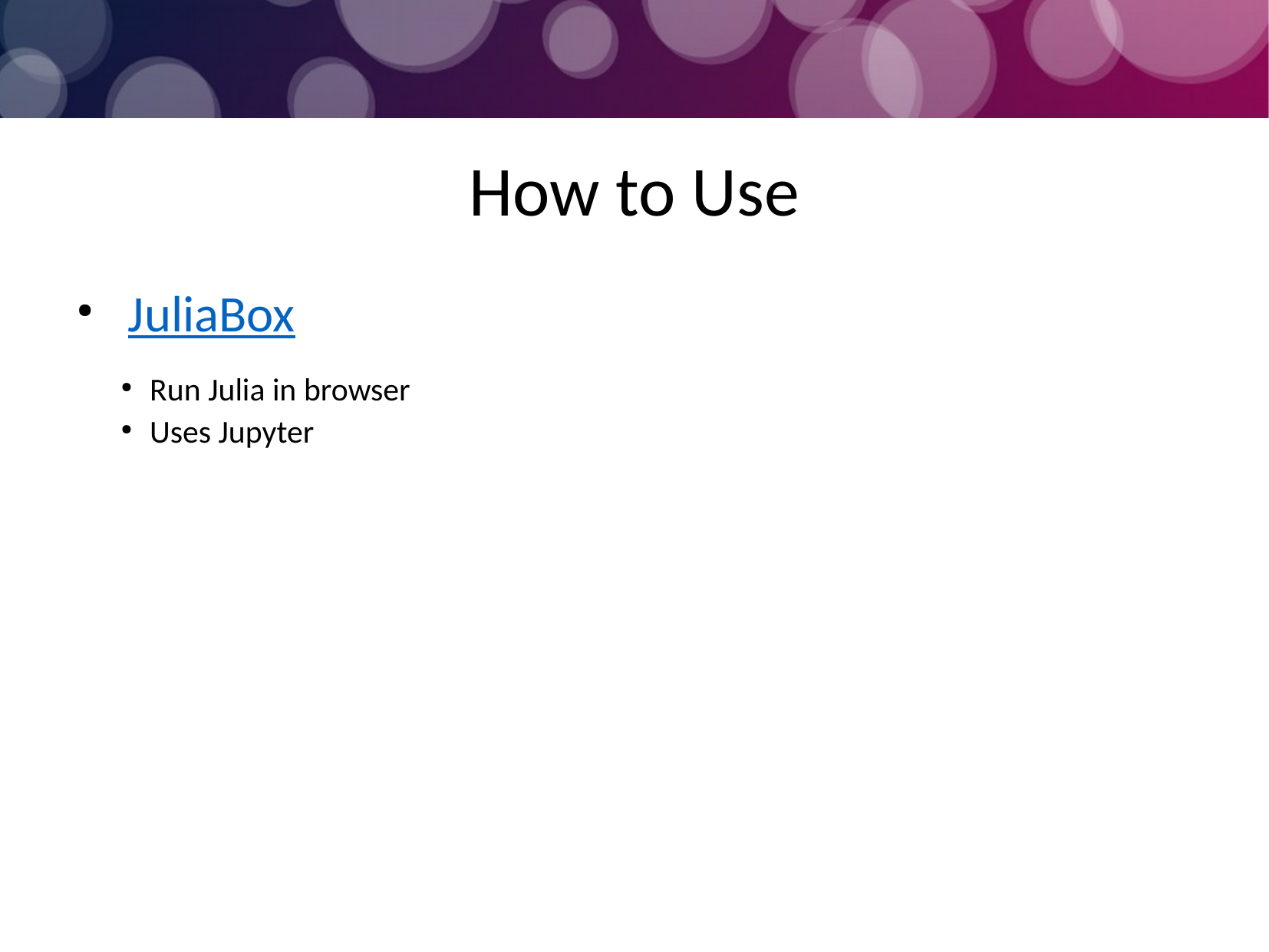

How to Use
 JuliaBox
Run Julia in browser
Uses Jupyter